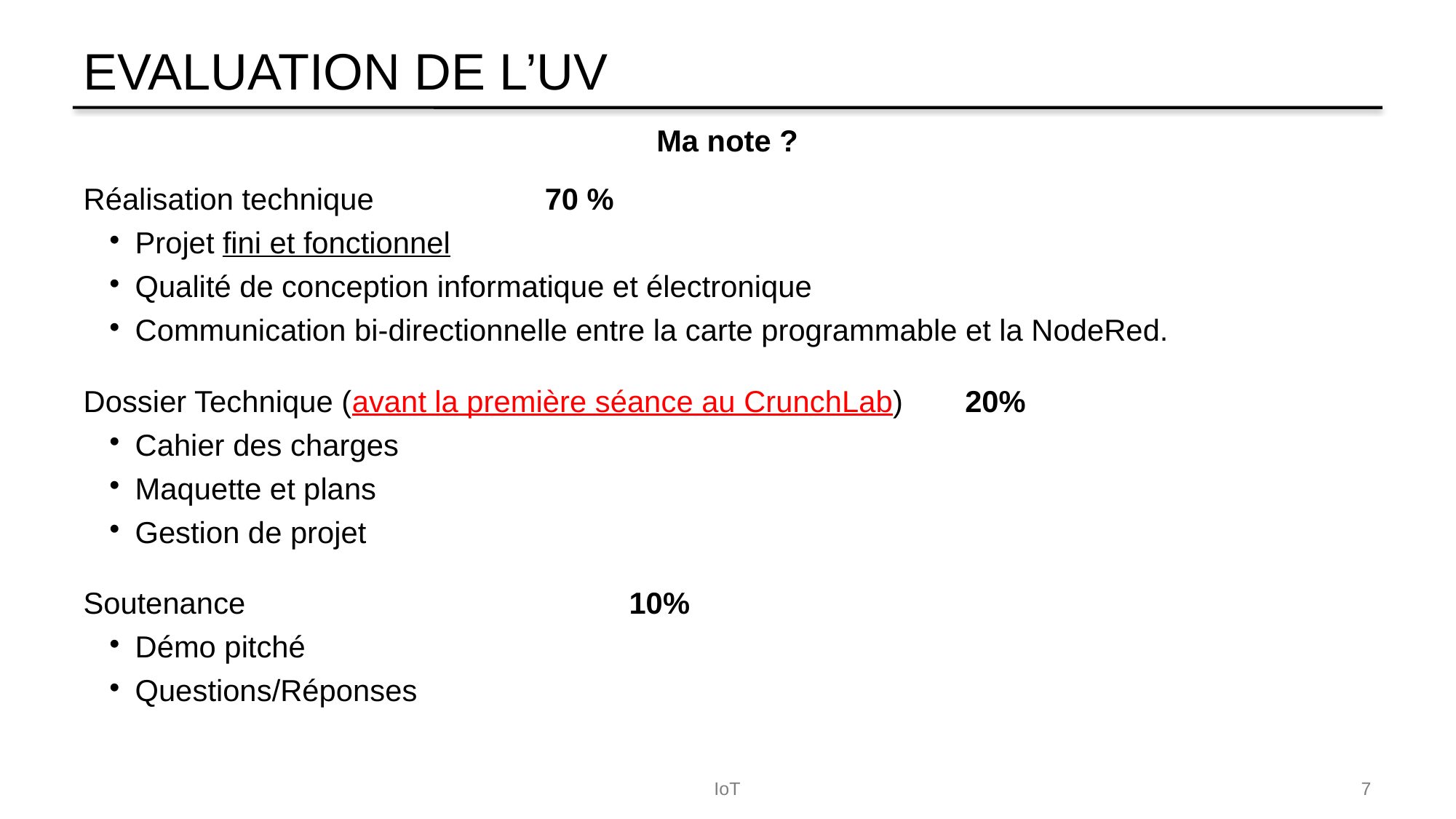

Evaluation de l’UV
Ma note ?
Réalisation technique 	                70 %
Projet fini et fonctionnel
Qualité de conception informatique et électronique
Communication bi-directionnelle entre la carte programmable et la NodeRed.
Dossier Technique (avant la première séance au CrunchLab)	 20%
Cahier des charges
Maquette et plans
Gestion de projet
Soutenance				10%
Démo pitché
Questions/Réponses
IoT
7